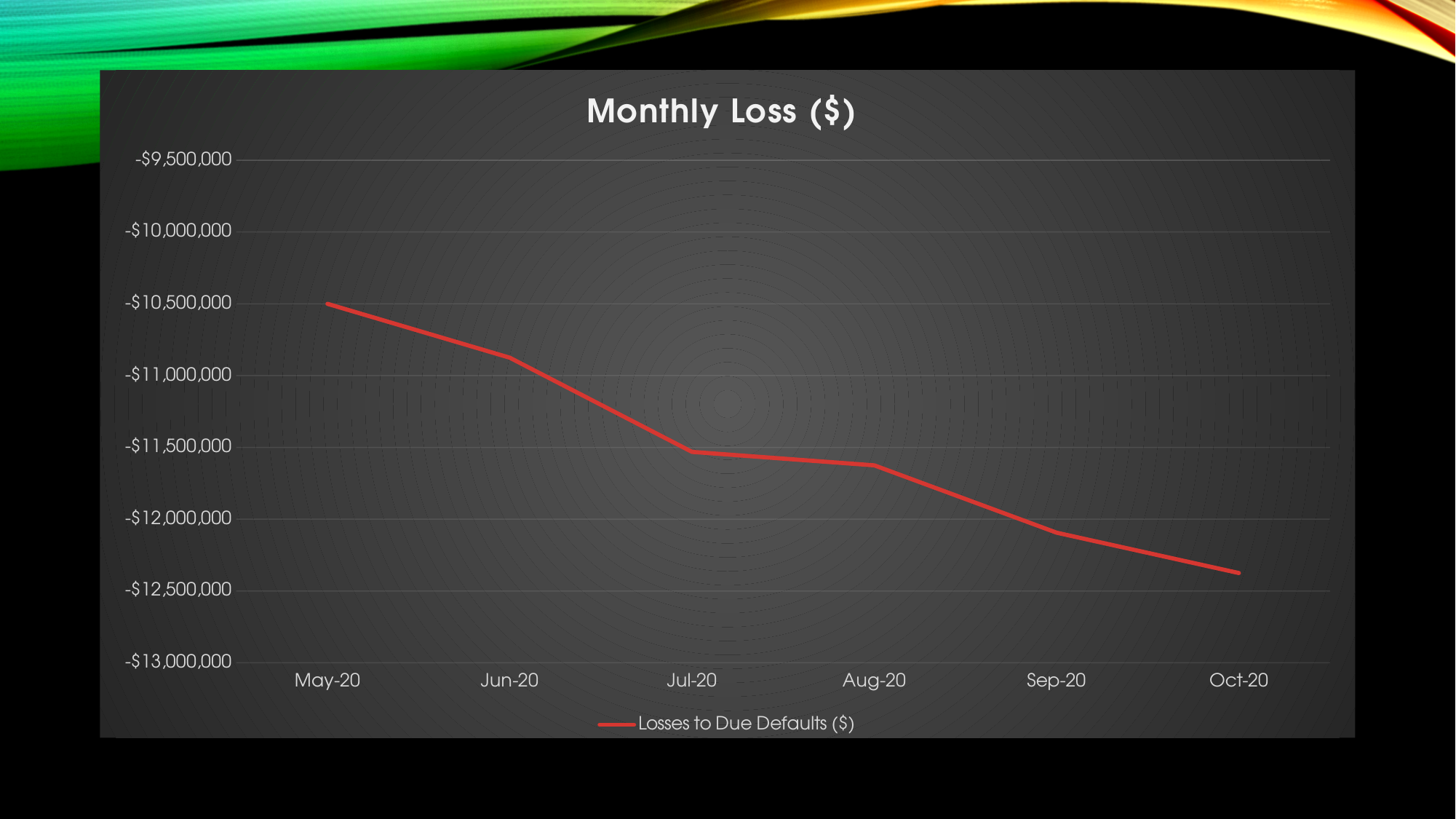

### Chart: Monthly Loss ($)

| Category | Losses to Due Defaults ($) |
|---|---|
| 43952 | -10499999.999999998 |
| 43983 | -10874999.999999998 |
| 44013 | -11531249.999999998 |
| 44044 | -11624999.999999998 |
| 44075 | -12093749.999999998 |
| 44105 | -12374999.999999998 |